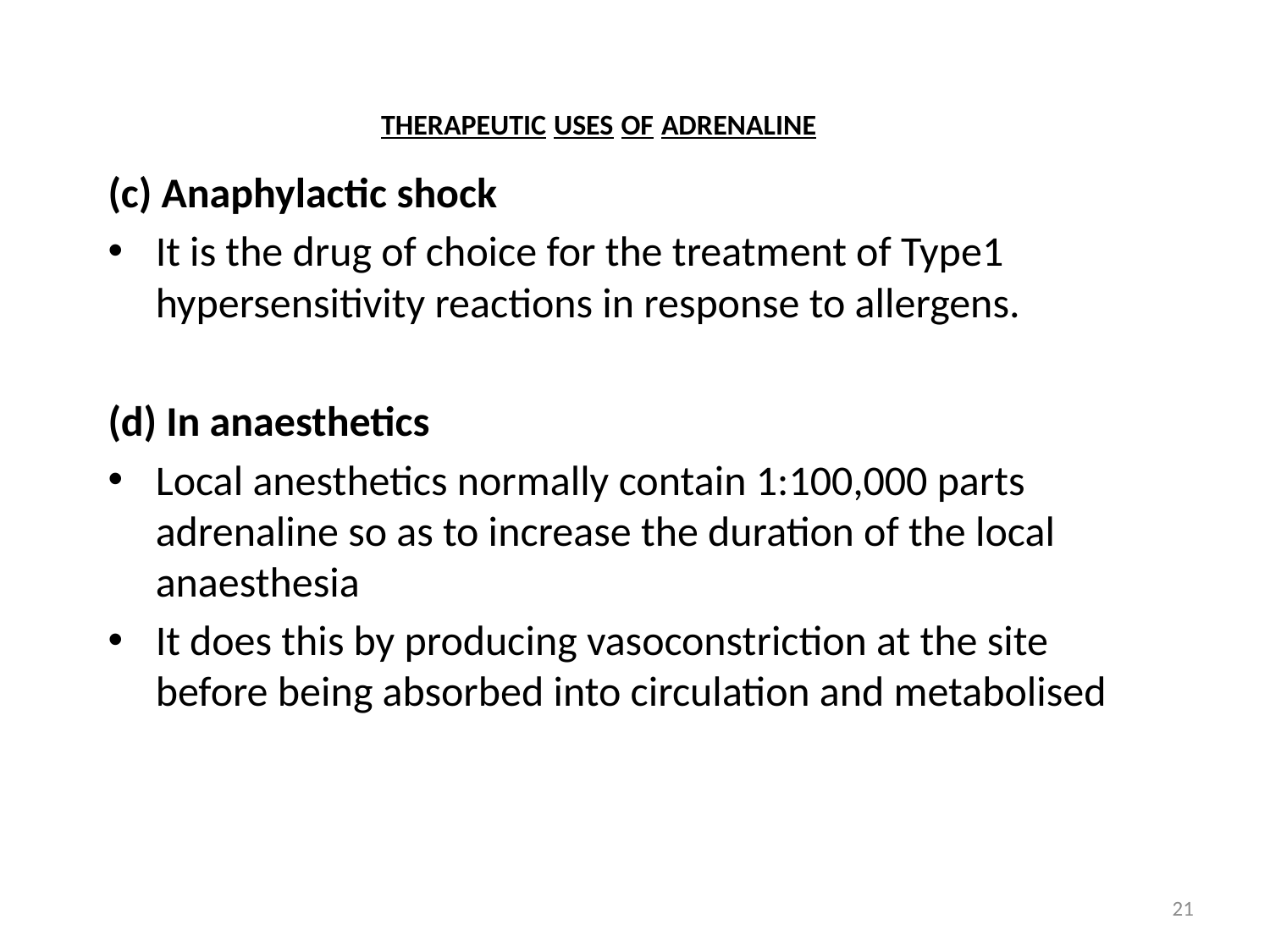

# THERAPEUTIC USES OF ADRENALINE
(c) Anaphylactic shock
It is the drug of choice for the treatment of Type1 hypersensitivity reactions in response to allergens.

(d) In anaesthetics
Local anesthetics normally contain 1:100,000 parts adrenaline so as to increase the duration of the local anaesthesia
It does this by producing vasoconstriction at the site before being absorbed into circulation and metabolised
21